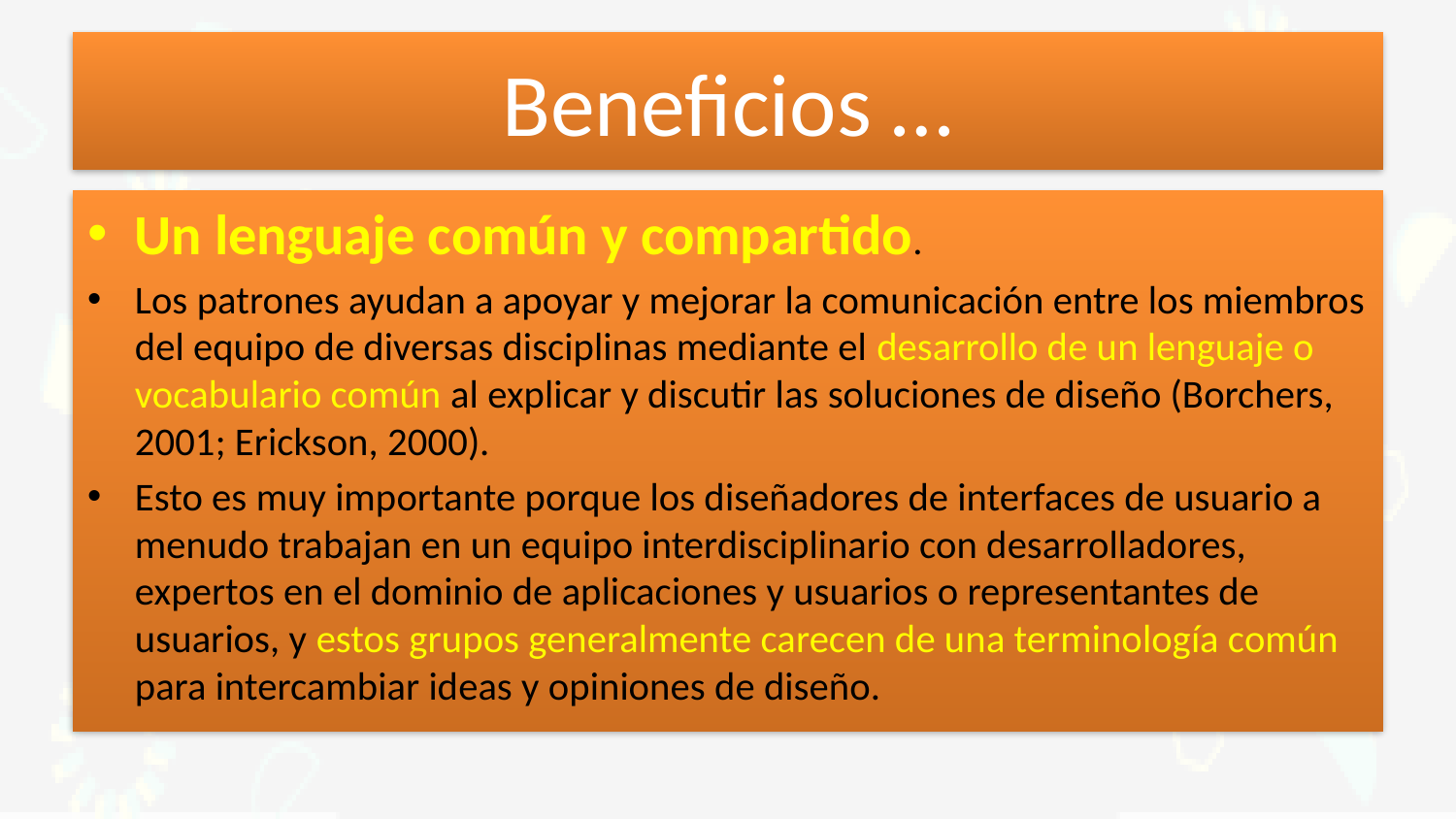

# Beneficios …
Un lenguaje común y compartido.
Los patrones ayudan a apoyar y mejorar la comunicación entre los miembros del equipo de diversas disciplinas mediante el desarrollo de un lenguaje o vocabulario común al explicar y discutir las soluciones de diseño (Borchers, 2001; Erickson, 2000).
Esto es muy importante porque los diseñadores de interfaces de usuario a menudo trabajan en un equipo interdisciplinario con desarrolladores, expertos en el dominio de aplicaciones y usuarios o representantes de usuarios, y estos grupos generalmente carecen de una terminología común para intercambiar ideas y opiniones de diseño.